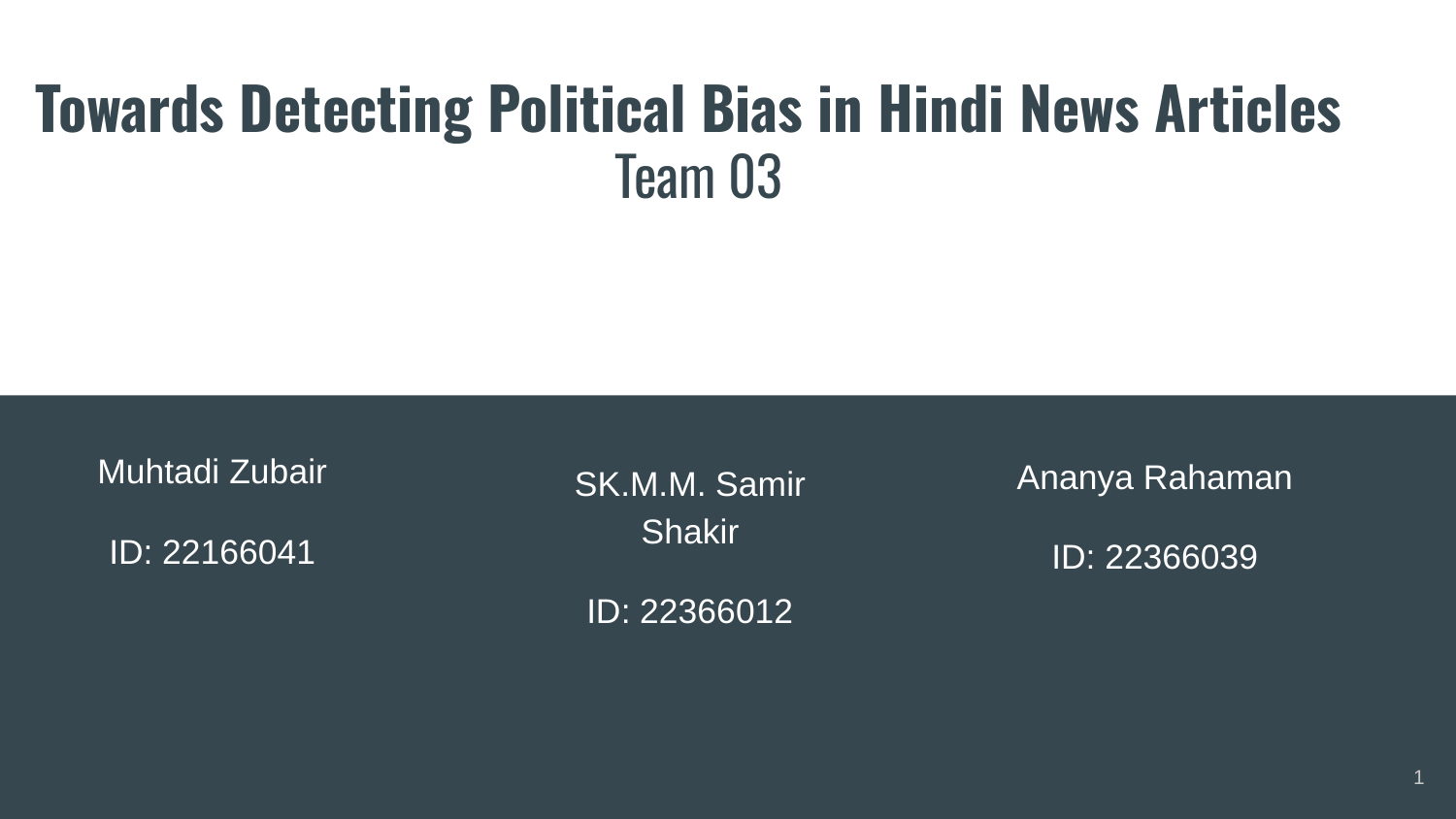

Towards Detecting Political Bias in Hindi News Articles
Team 03
Muhtadi Zubair
ID: 22166041
Ananya Rahaman
ID: 22366039
SK.M.M. Samir Shakir
ID: 22366012
1